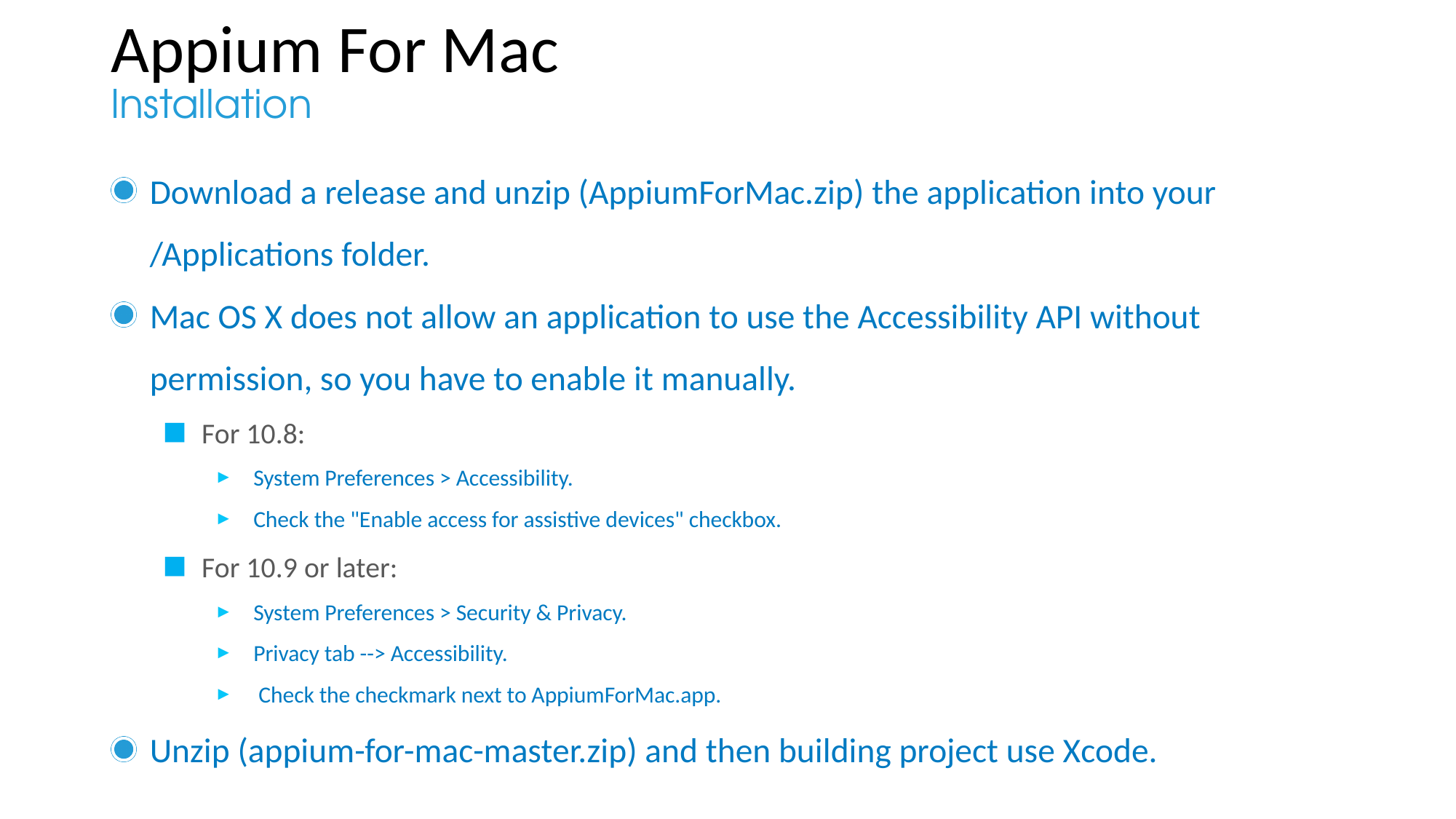

# Appium For Mac
Installation
Download a release and unzip (AppiumForMac.zip) the application into your /Applications folder.
Mac OS X does not allow an application to use the Accessibility API without permission, so you have to enable it manually.
For 10.8:
System Preferences > Accessibility.
Check the "Enable access for assistive devices" checkbox.
For 10.9 or later:
System Preferences > Security & Privacy.
Privacy tab --> Accessibility.
 Check the checkmark next to AppiumForMac.app.
Unzip (appium-for-mac-master.zip) and then building project use Xcode.